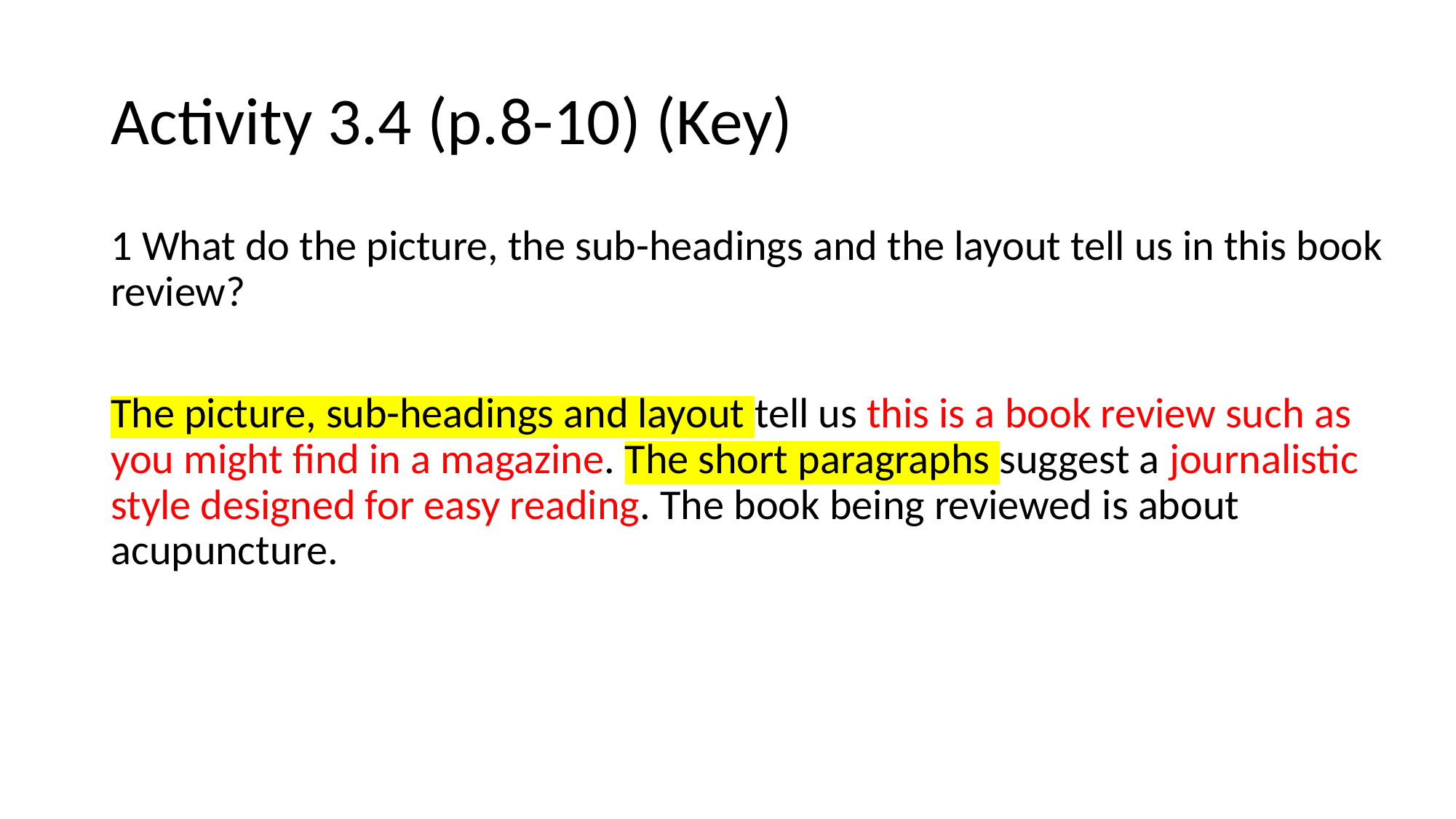

# Activity 3.4 (p.8-10) (Key)
1 What do the picture, the sub-headings and the layout tell us in this book review?

The picture, sub-headings and layout tell us this is a book review such as you might find in a magazine. The short paragraphs suggest a journalistic style designed for easy reading. The book being reviewed is about acupuncture.